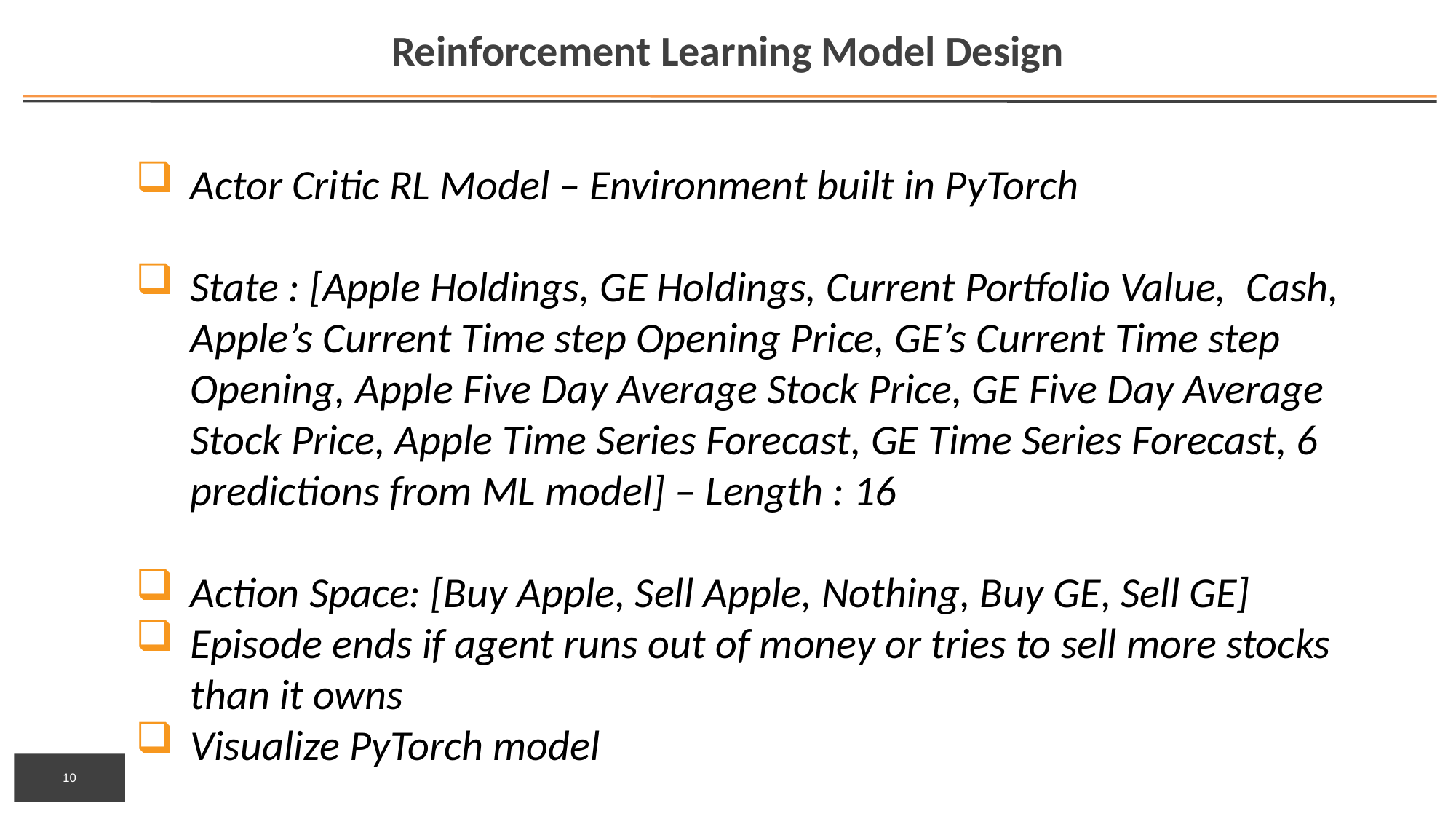

# Reinforcement Learning Model Design

Actor Critic RL Model – Environment built in PyTorch

State : [Apple Holdings, GE Holdings, Current Portfolio Value,  Cash, Apple’s Current Time step Opening Price, GE’s Current Time step Opening, Apple Five Day Average Stock Price, GE Five Day Average Stock Price, Apple Time Series Forecast, GE Time Series Forecast, 6 predictions from ML model] – Length : 16

Action Space: [Buy Apple, Sell Apple, Nothing, Buy GE, Sell GE]
Episode ends if agent runs out of money or tries to sell more stocks than it owns
Visualize PyTorch model

10